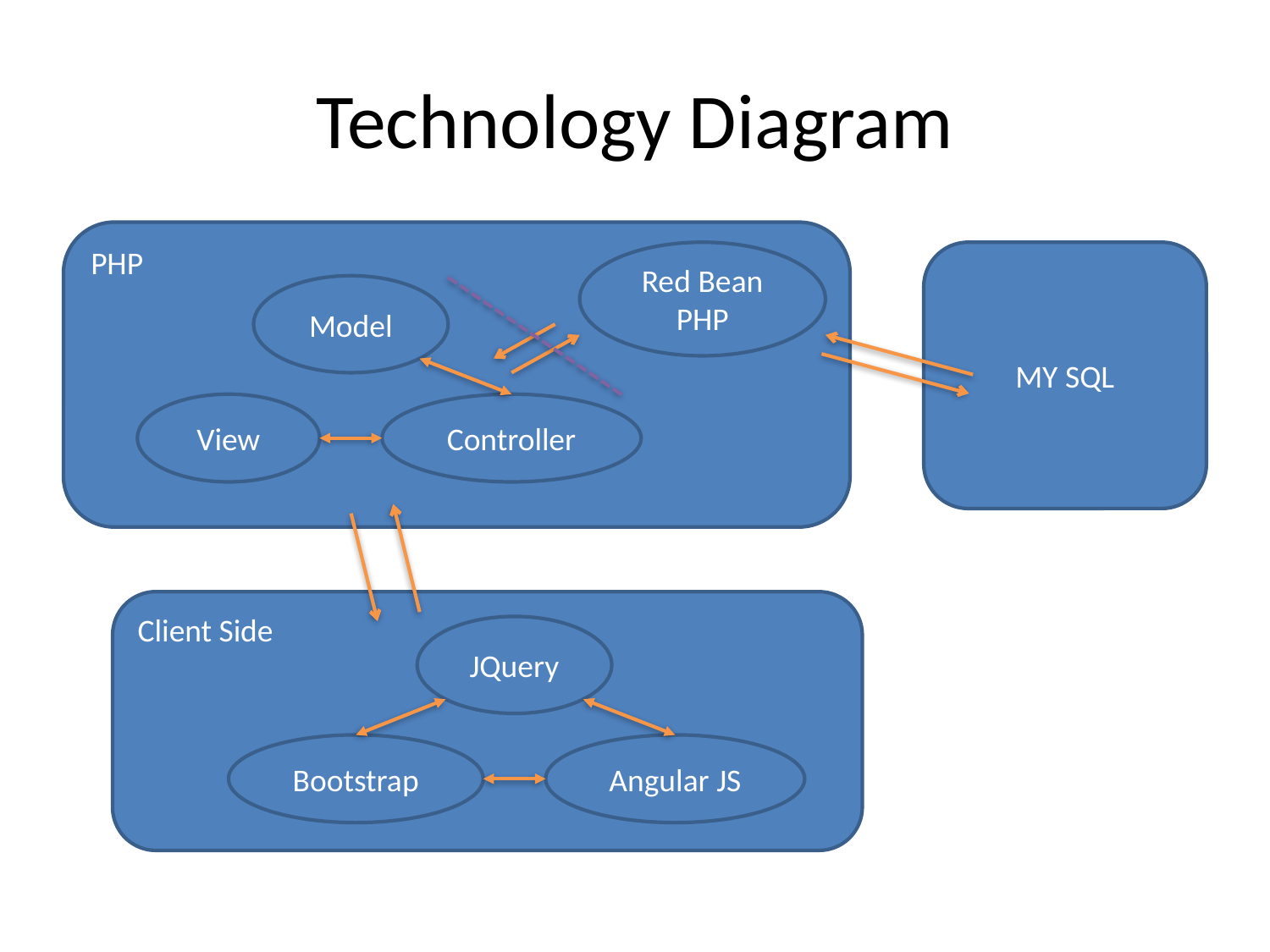

# Technology Diagram
PHP
Red Bean
PHP
MY SQL
Model
View
Controller
Client Side
JQuery
Bootstrap
Angular JS